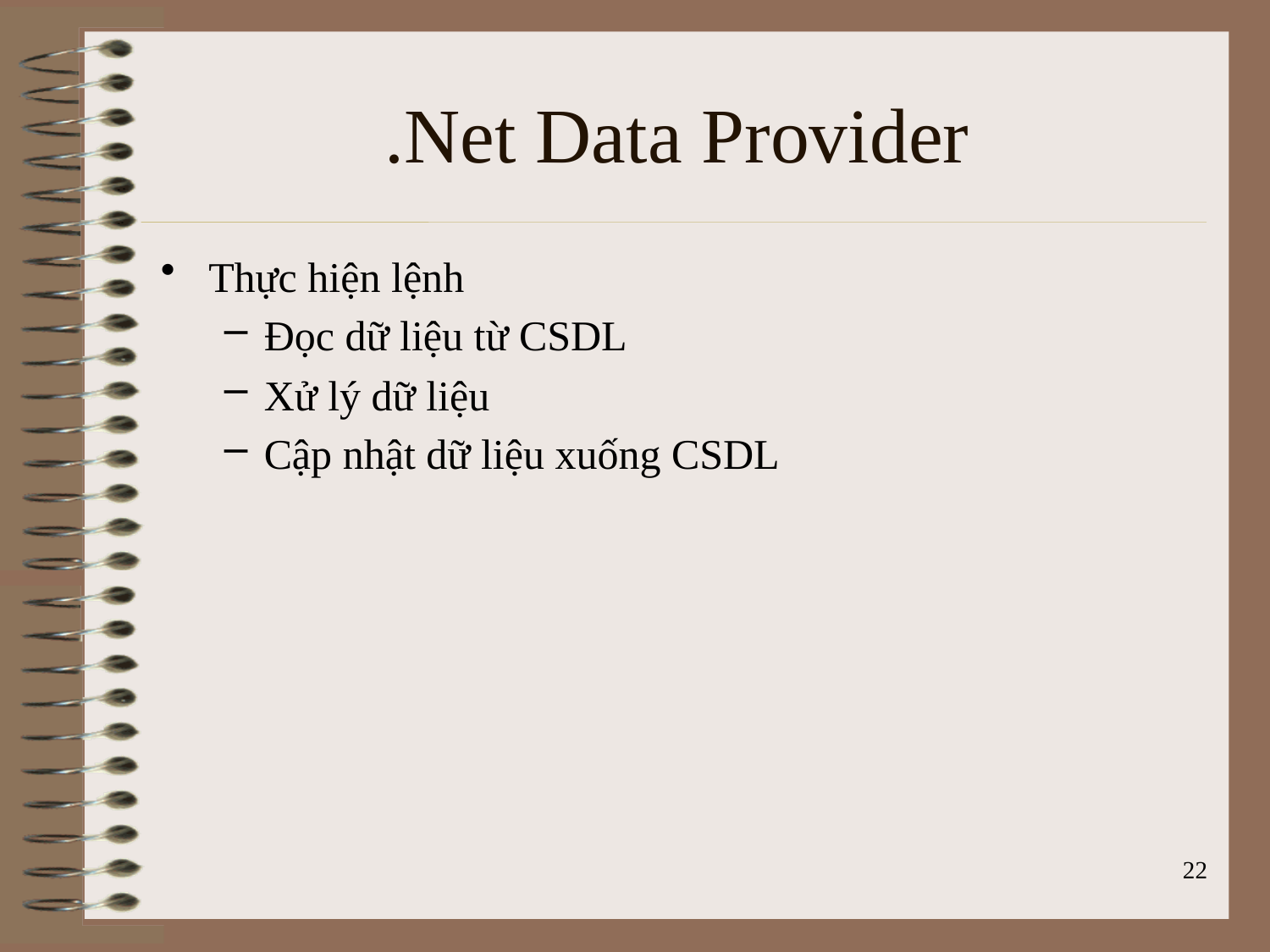

# .Net Data Provider
Thực hiện lệnh
Đọc dữ liệu từ CSDL
Xử lý dữ liệu
Cập nhật dữ liệu xuống CSDL
22